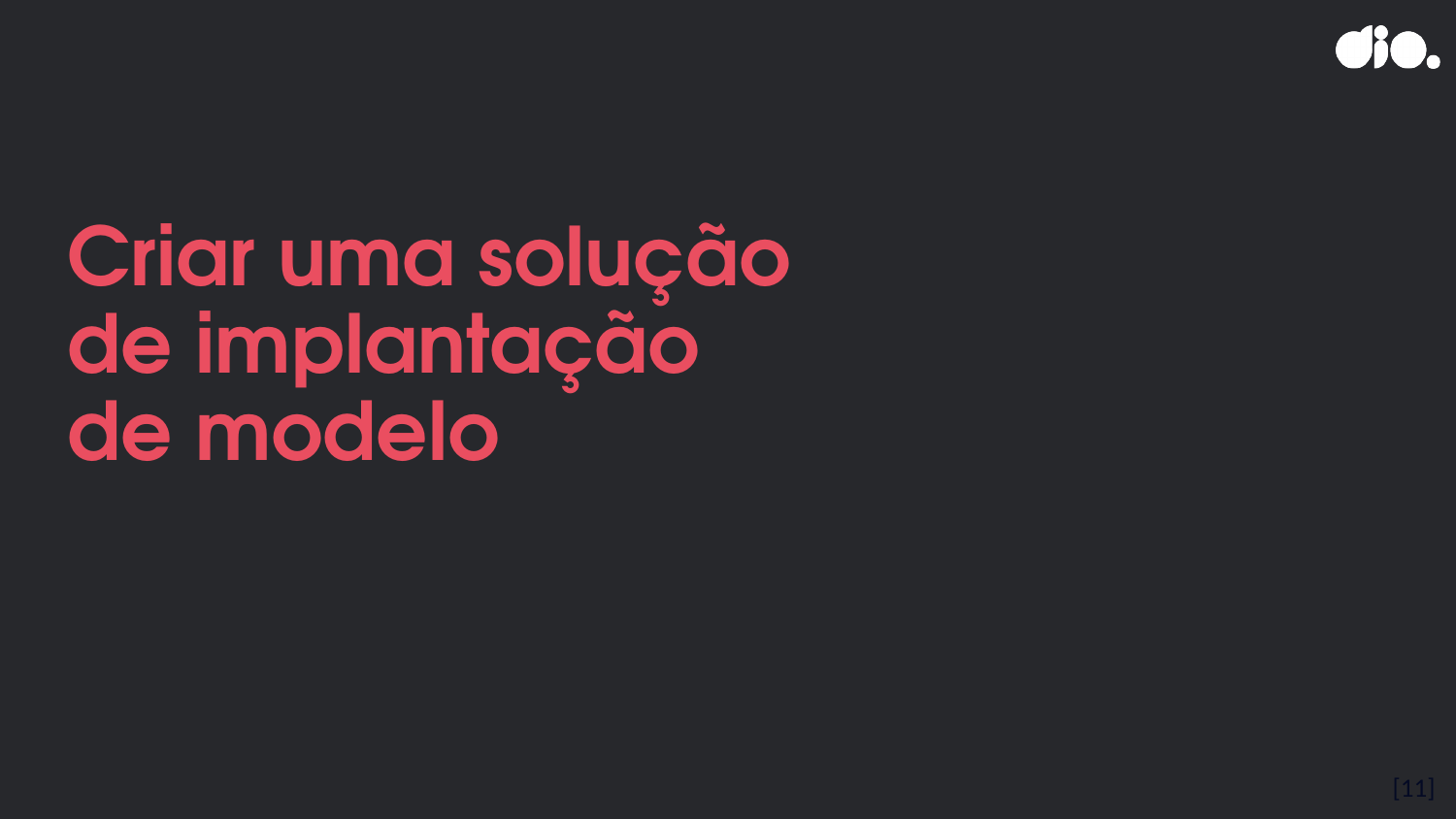

# Criar uma solução de implantação de modelo
[11]